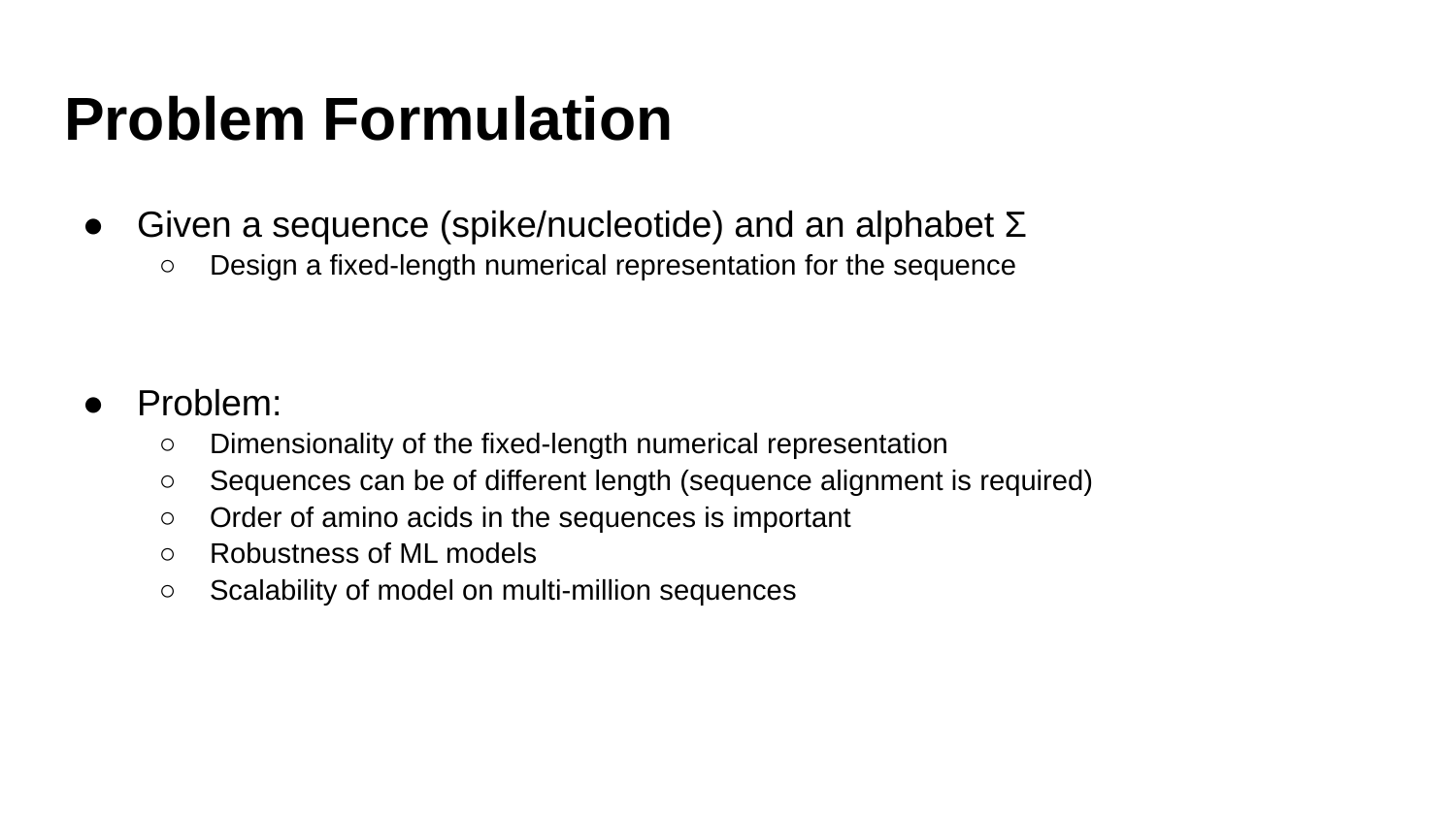

# Problem Formulation
Given a sequence (spike/nucleotide) and an alphabet Σ
Design a fixed-length numerical representation for the sequence

Problem:
Dimensionality of the fixed-length numerical representation
Sequences can be of different length (sequence alignment is required)
Order of amino acids in the sequences is important
Robustness of ML models
Scalability of model on multi-million sequences